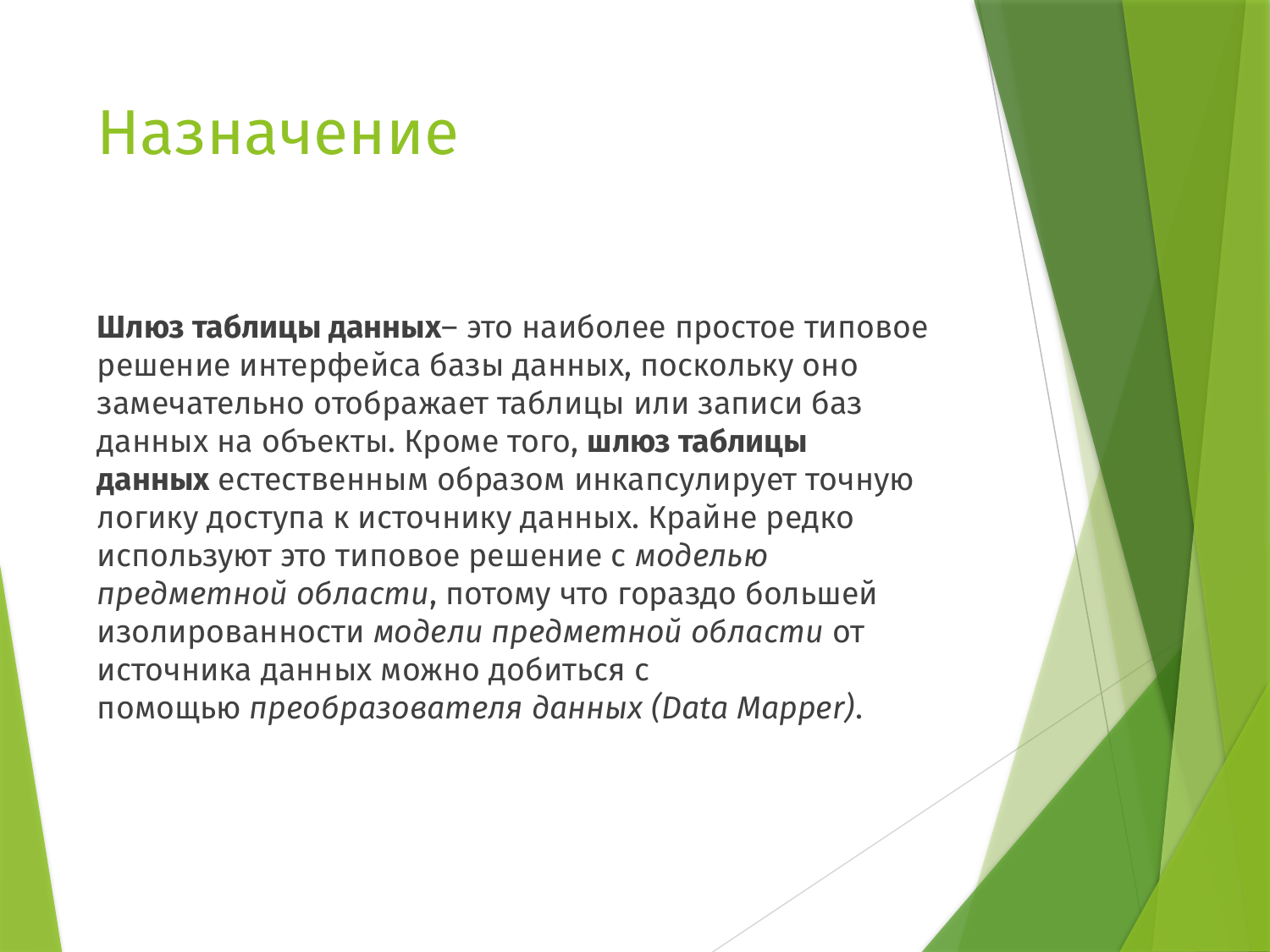

# Назначение
Шлюз таблицы данных– это наиболее простое типовое решение интерфейса базы данных, поскольку оно замечательно отображает таблицы или записи баз данных на объекты. Кроме того, шлюз таблицы данных естественным образом инкапсулирует точную логику доступа к источнику данных. Крайне редко используют это типовое решение с моделью предметной области, потому что гораздо большей изолированности модели предметной области от источника данных можно добиться с помощью преобразователя данных (Data Mapper).